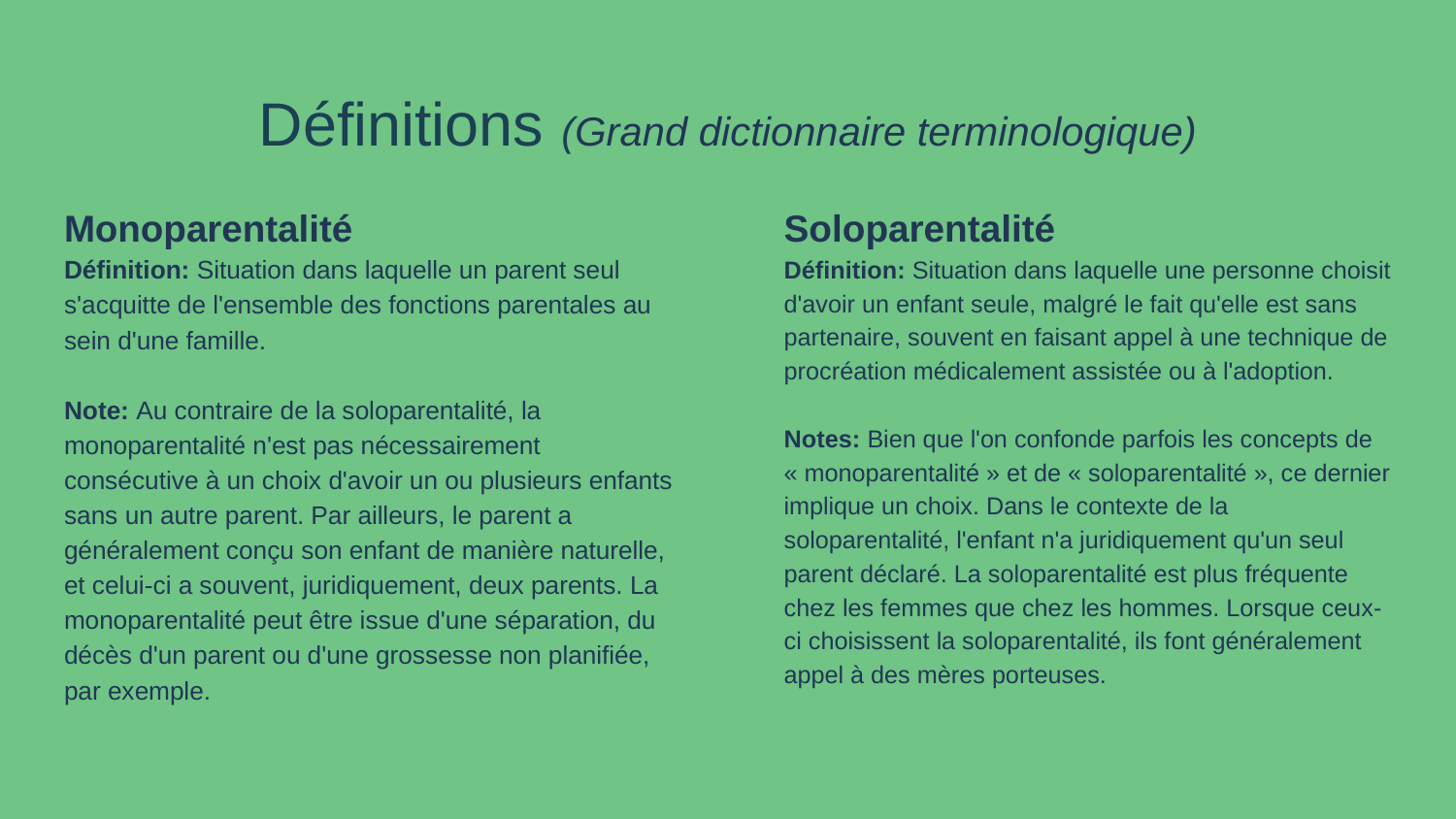

# Définitions (Grand dictionnaire terminologique)
Monoparentalité
Définition: Situation dans laquelle un parent seul s'acquitte de l'ensemble des fonctions parentales au sein d'une famille.

Note: Au contraire de la soloparentalité, la monoparentalité n'est pas nécessairement consécutive à un choix d'avoir un ou plusieurs enfants sans un autre parent. Par ailleurs, le parent a généralement conçu son enfant de manière naturelle, et celui-ci a souvent, juridiquement, deux parents. La monoparentalité peut être issue d'une séparation, du décès d'un parent ou d'une grossesse non planifiée, par exemple.

Soloparentalité
Définition: Situation dans laquelle une personne choisit d'avoir un enfant seule, malgré le fait qu'elle est sans partenaire, souvent en faisant appel à une technique de procréation médicalement assistée ou à l'adoption.

Notes: Bien que l'on confonde parfois les concepts de « monoparentalité » et de « soloparentalité », ce dernier implique un choix. Dans le contexte de la soloparentalité, l'enfant n'a juridiquement qu'un seul parent déclaré. La soloparentalité est plus fréquente chez les femmes que chez les hommes. Lorsque ceux-ci choisissent la soloparentalité, ils font généralement appel à des mères porteuses.